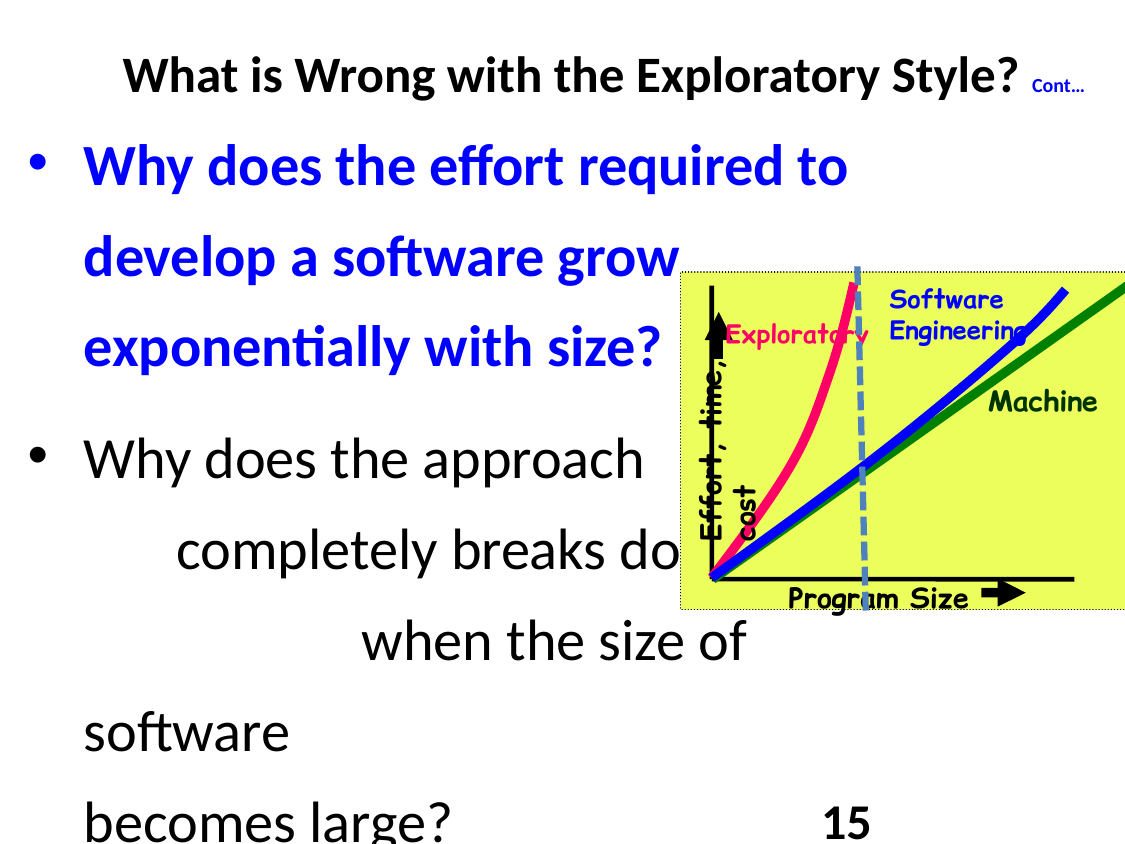

# What is Wrong with the Exploratory Style? Cont…
Why does the effort required to develop a software grow exponentially with size?
Why does the approach                           completely breaks down                                when the size of software                                     becomes large?

Software
Engineering

Exploratory
Effort, time, cost
Machine
Program Size

15